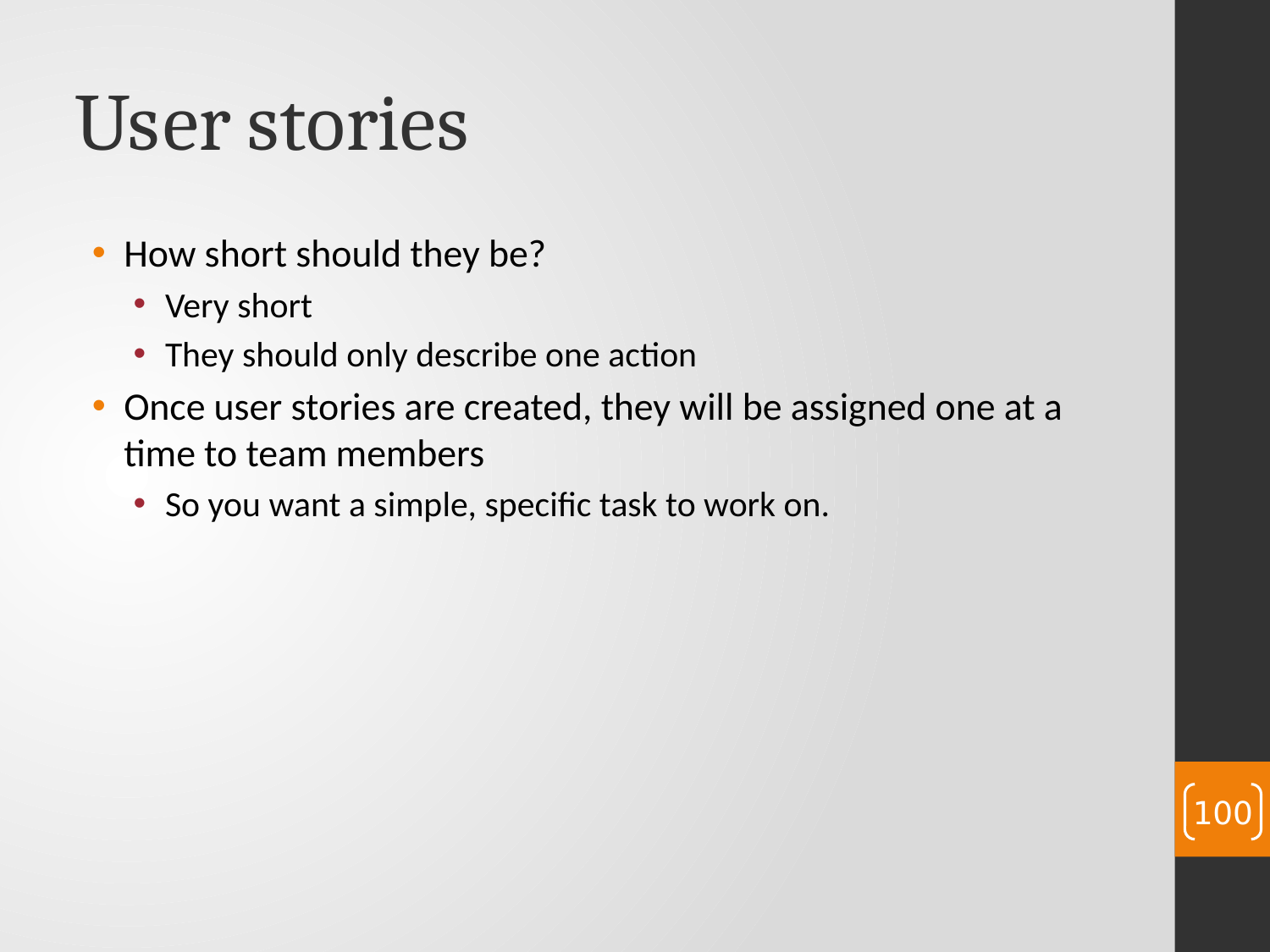

# User stories
How short should they be?
Very short
They should only describe one action
Once user stories are created, they will be assigned one at a time to team members
So you want a simple, specific task to work on.
100